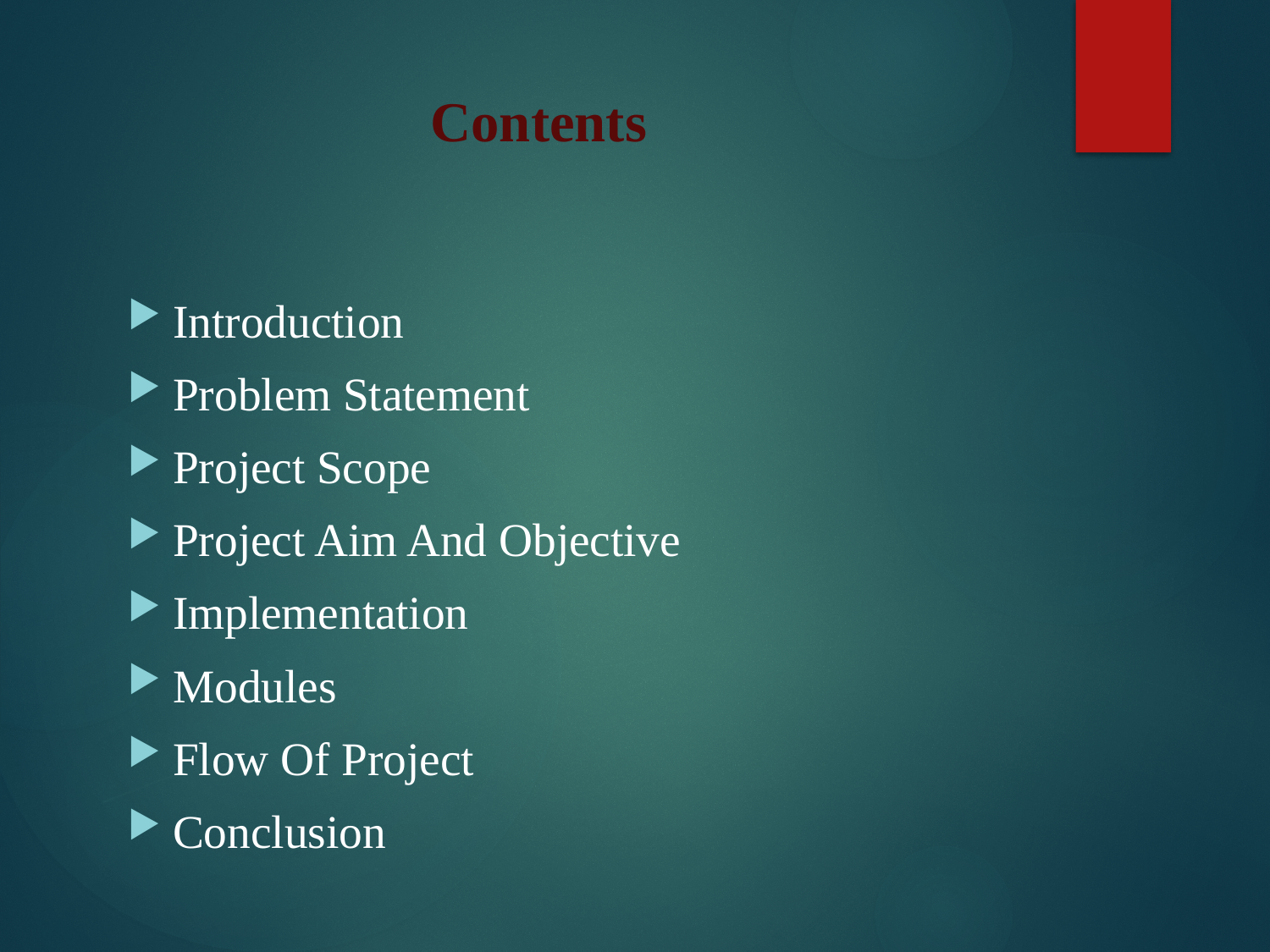

Contents
Introduction
Problem Statement
Project Scope
Project Aim And Objective
Implementation
Modules
Flow Of Project
Conclusion